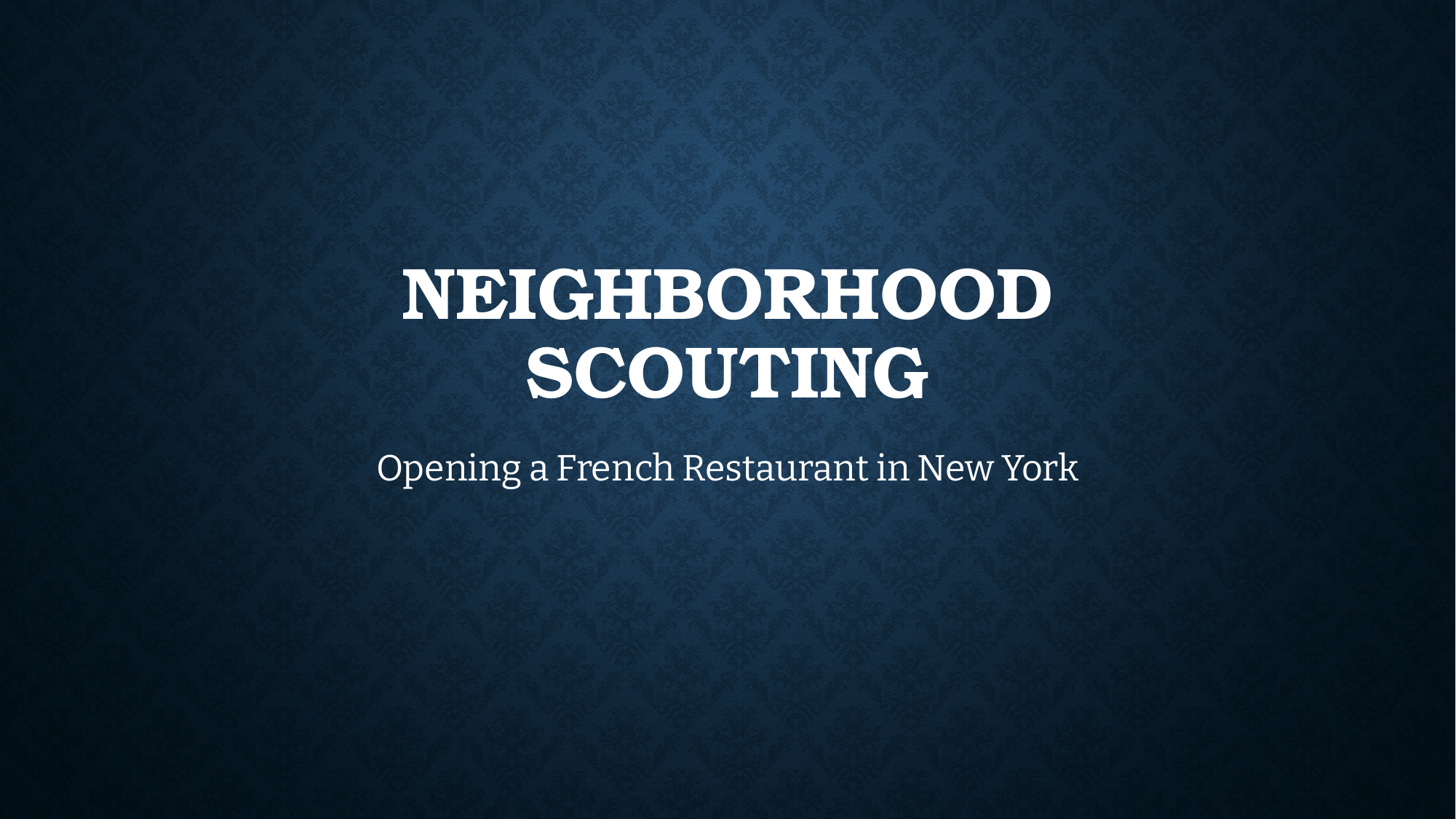

# Neighborhood scouting
Opening a French Restaurant in New York